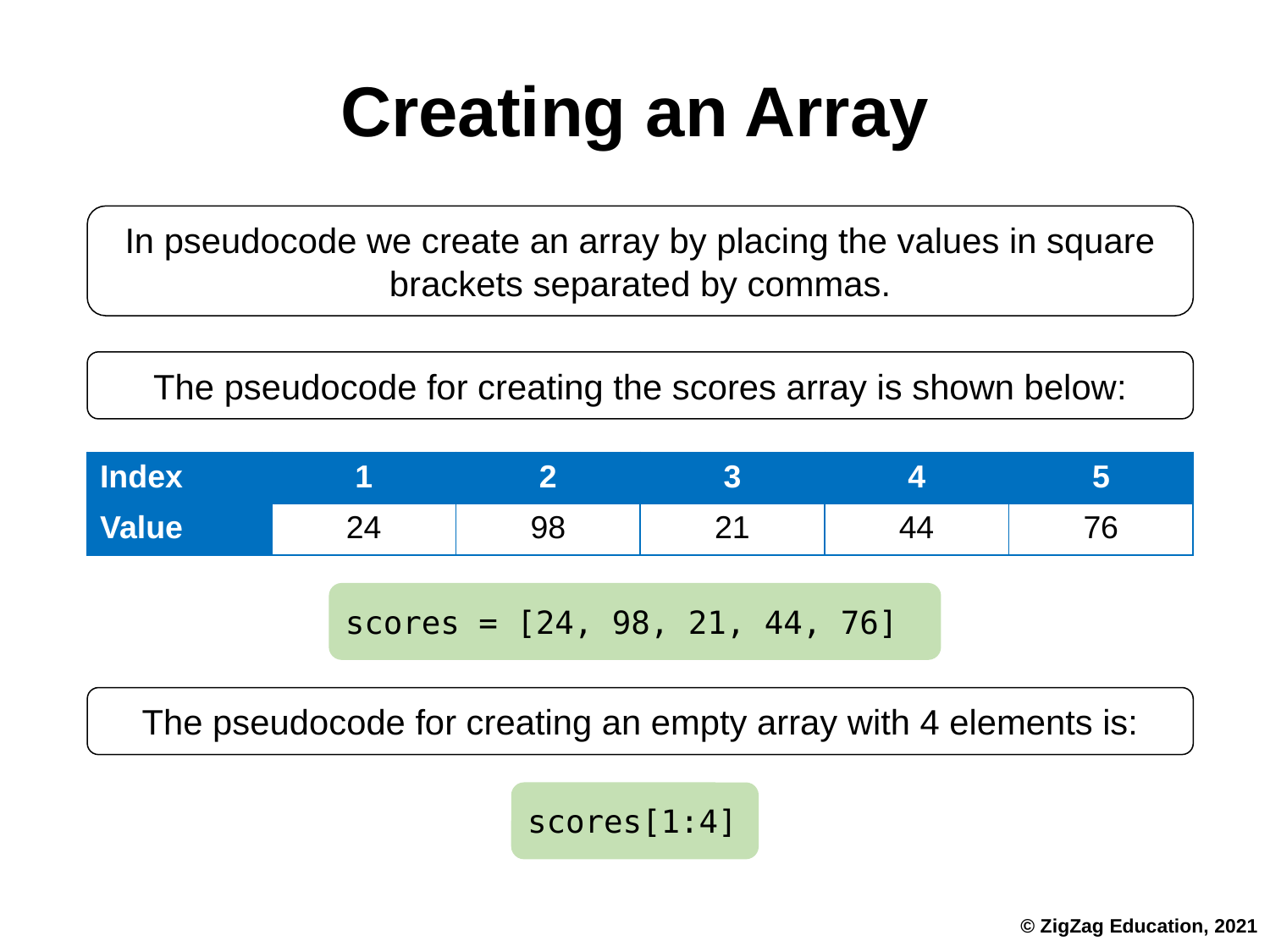

# Creating an Array
In pseudocode we create an array by placing the values in square brackets separated by commas.
The pseudocode for creating the scores array is shown below:
| Index | 1 | 2 | 3 | 4 | 5 |
| --- | --- | --- | --- | --- | --- |
| Value | 24 | 98 | 21 | 44 | 76 |
scores = [24, 98, 21, 44, 76]
The pseudocode for creating an empty array with 4 elements is:
scores[1:4]
© ZigZag Education, 2021